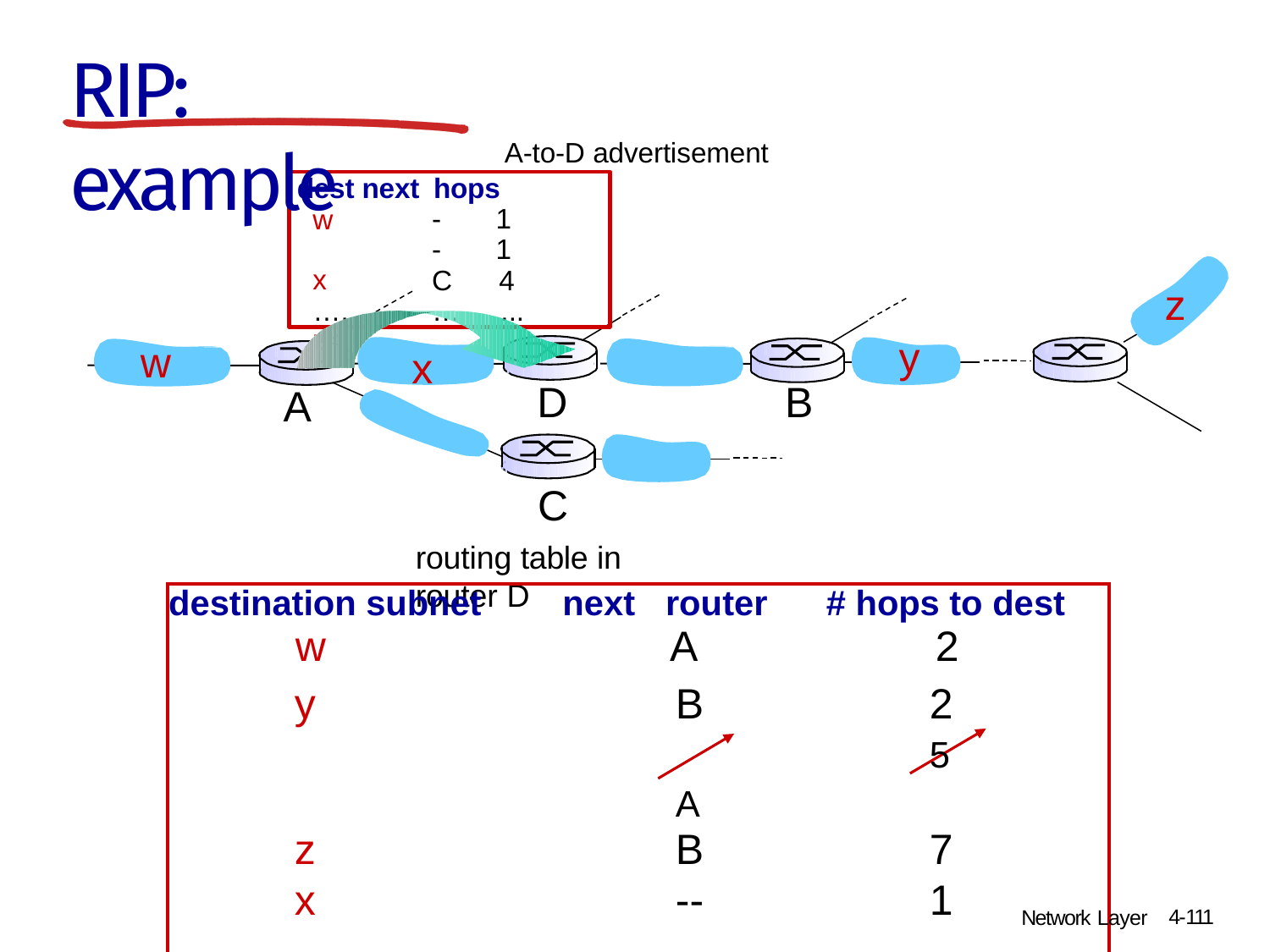

# RIP: example

A-to-D advertisement
dest next hops
w  x  z

-	1
-	1
C	4

z

….
…	...

y
w
x
B
D
A
C
routing table in router D
| destination subnet w | next router # hops to dest A 2 |  |
| --- | --- | --- |
| y | B A | 2 5 |
| z | B | 7 |
| x | -- | 1 |
| …. | …. | .... |

4-111
Network Layer